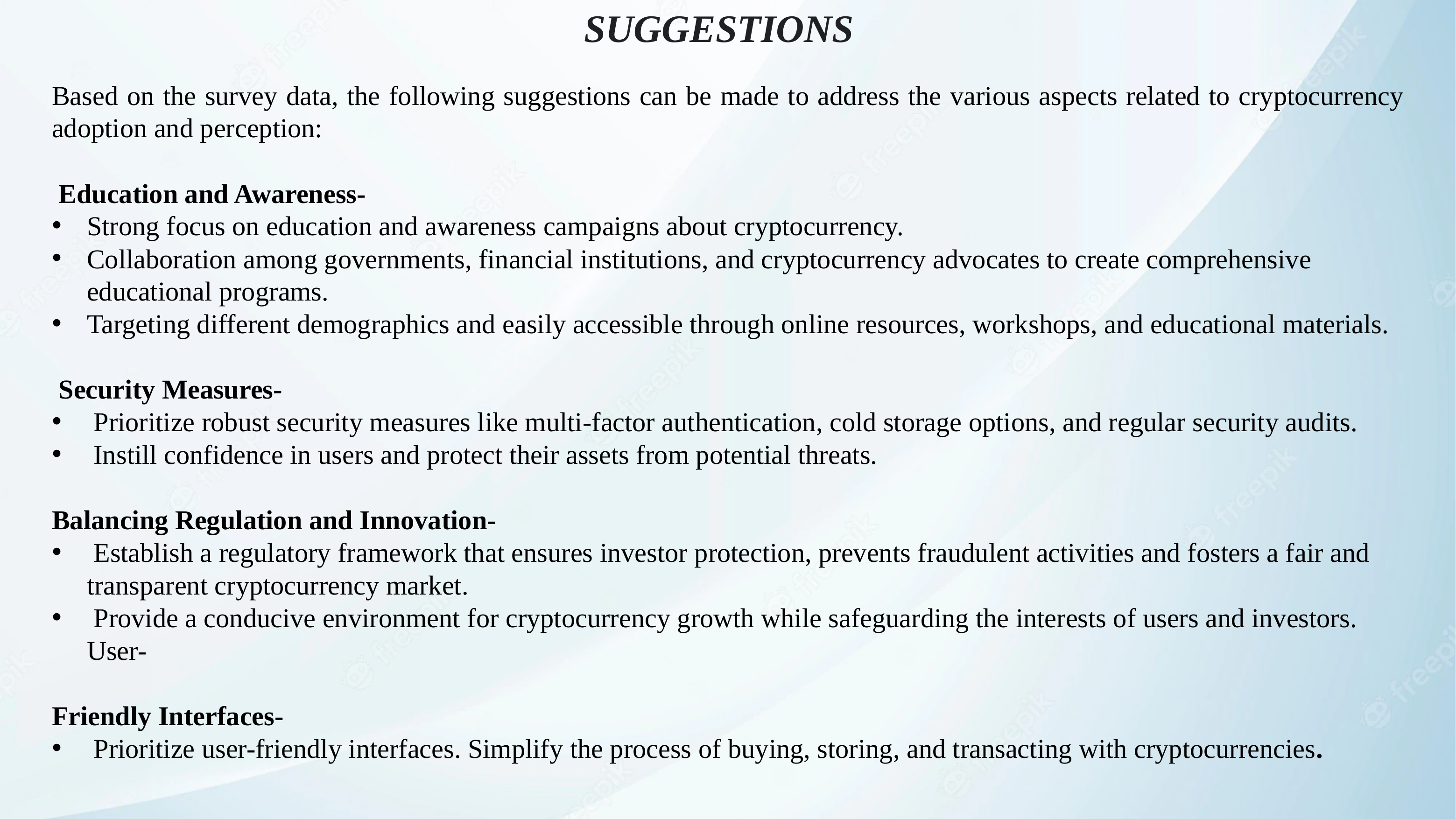

SUGGESTIONS

Based on the survey data, the following suggestions can be made to address the various aspects related to cryptocurrency adoption and perception:

 Education and Awareness-
Strong focus on education and awareness campaigns about cryptocurrency.
Collaboration among governments, financial institutions, and cryptocurrency advocates to create comprehensive educational programs.
Targeting different demographics and easily accessible through online resources, workshops, and educational materials.

 Security Measures-
 Prioritize robust security measures like multi-factor authentication, cold storage options, and regular security audits.
 Instill confidence in users and protect their assets from potential threats.

Balancing Regulation and Innovation-
 Establish a regulatory framework that ensures investor protection, prevents fraudulent activities and fosters a fair and transparent cryptocurrency market.
 Provide a conducive environment for cryptocurrency growth while safeguarding the interests of users and investors. User-

Friendly Interfaces-
 Prioritize user-friendly interfaces. Simplify the process of buying, storing, and transacting with cryptocurrencies.